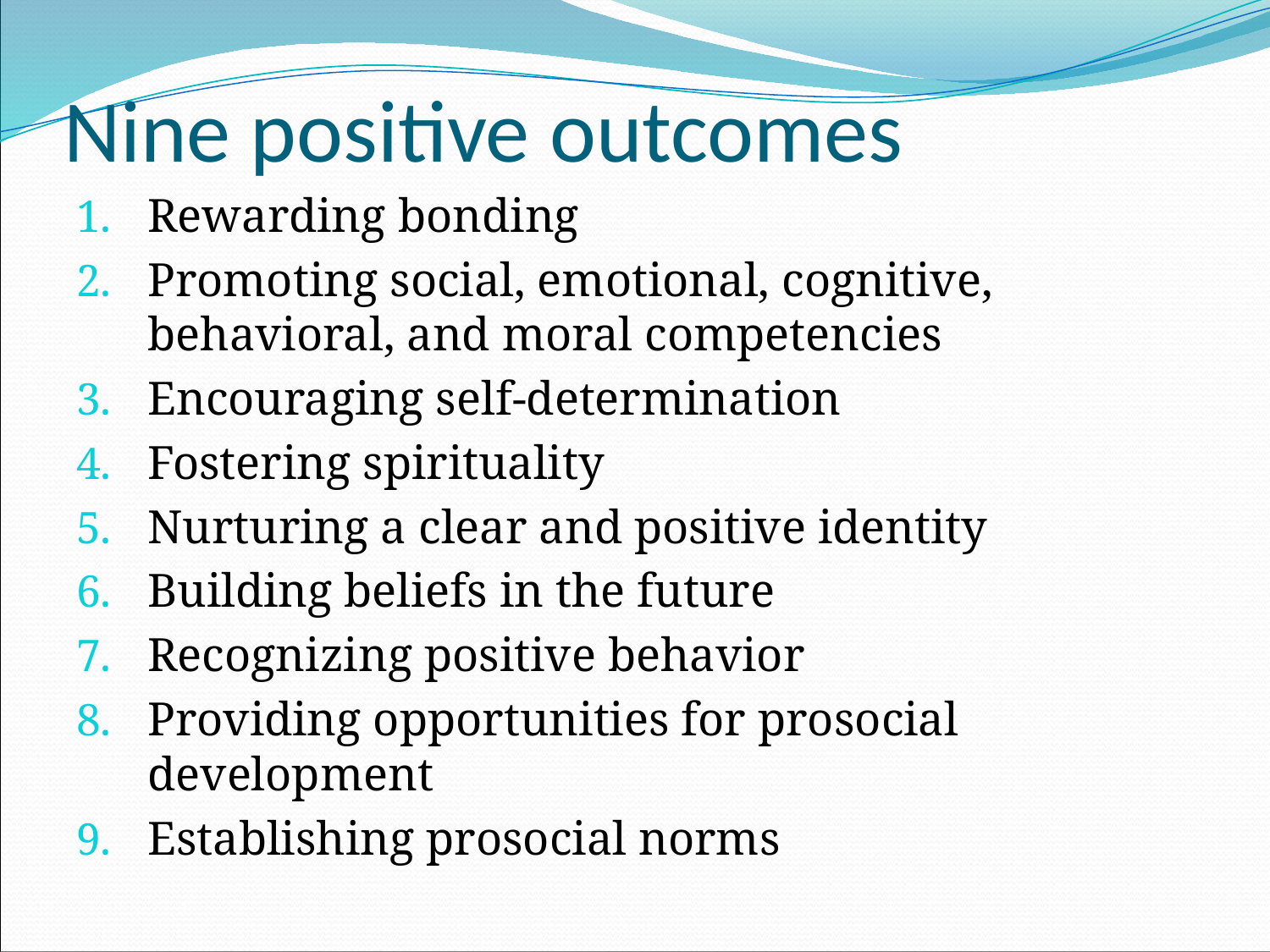

# Nine positive outcomes
Rewarding bonding
Promoting social, emotional, cognitive, behavioral, and moral competencies
Encouraging self-determination
Fostering spirituality
Nurturing a clear and positive identity
Building beliefs in the future
Recognizing positive behavior
Providing opportunities for prosocial development
Establishing prosocial norms